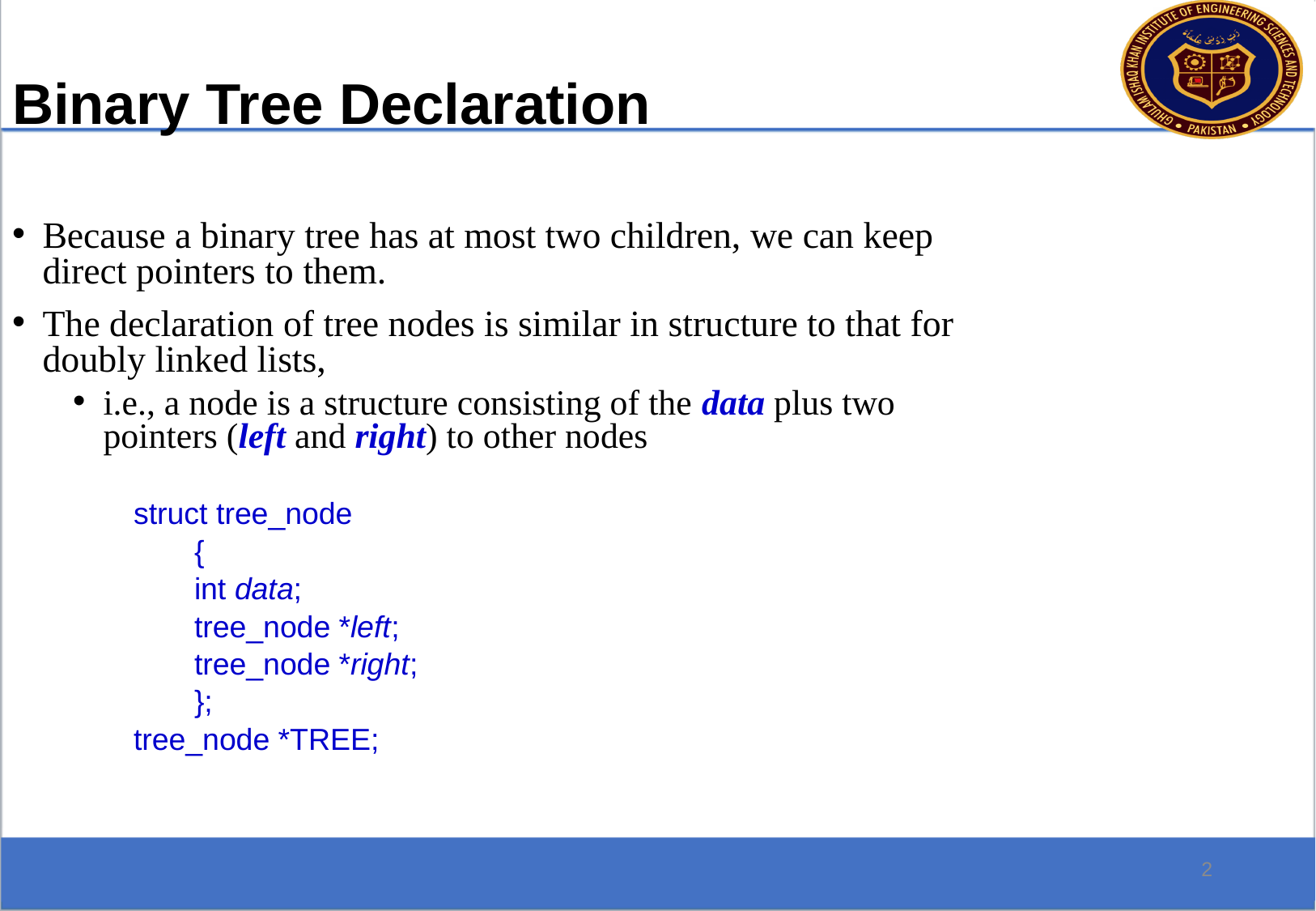

Binary Tree Declaration
Because a binary tree has at most two children, we can keep direct pointers to them.
The declaration of tree nodes is similar in structure to that for doubly linked lists,
i.e., a node is a structure consisting of the data plus two pointers (left and right) to other nodes

struct tree_node
{
int data;
tree_node *left;
tree_node *right;
};
tree_node *TREE;

2